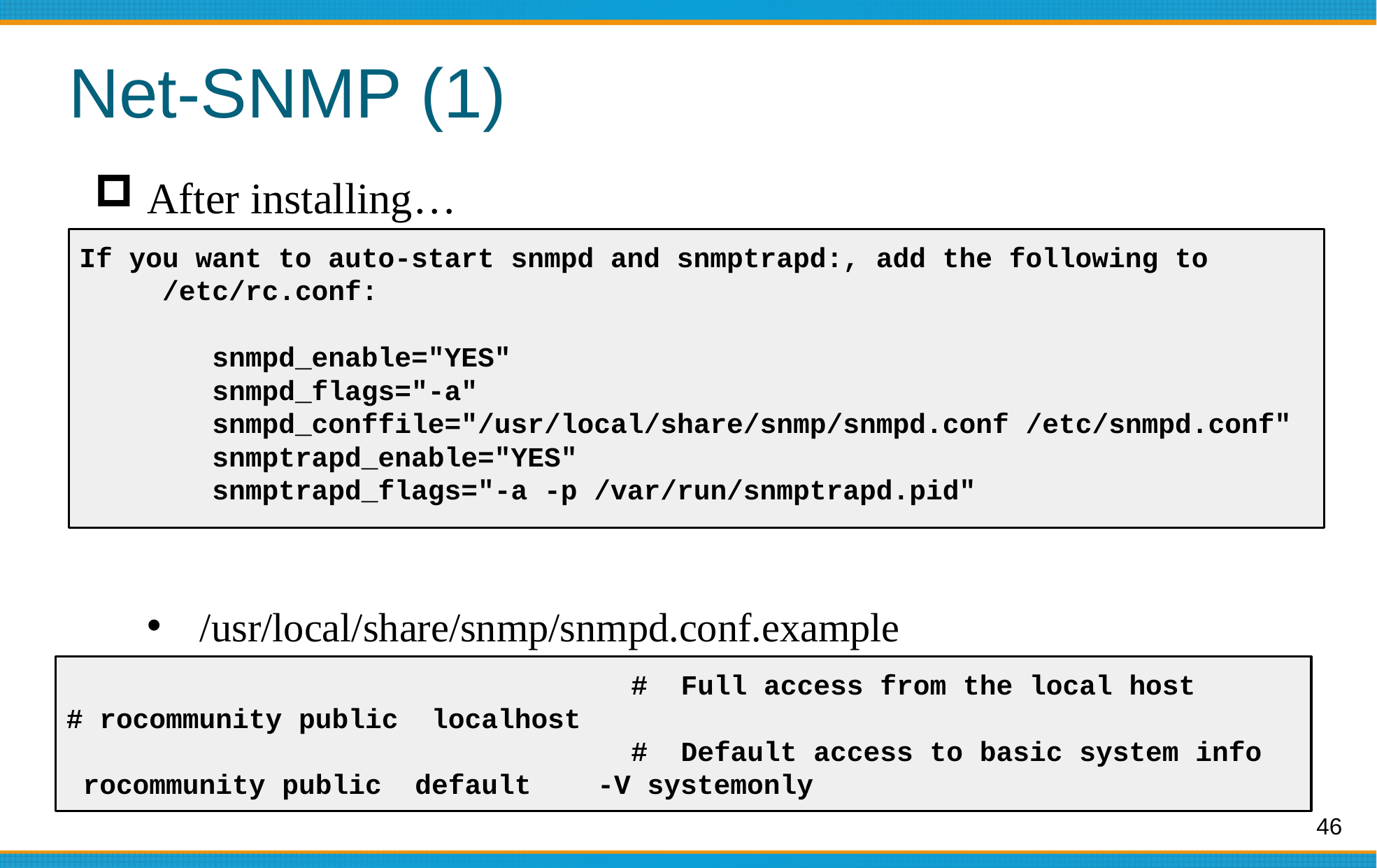

# Net-SNMP (1)
After installing…

/usr/local/share/snmp/snmpd.conf.example

If you want to auto-start snmpd and snmptrapd:, add the following to
     /etc/rc.conf:

        snmpd_enable="YES"
        snmpd_flags="-a"
        snmpd_conffile="/usr/local/share/snmp/snmpd.conf /etc/snmpd.conf"
        snmptrapd_enable="YES"
        snmptrapd_flags="-a -p /var/run/snmptrapd.pid"
                                  #  Full access from the local host
# rocommunity public  localhost
                                  #  Default access to basic system info
 rocommunity public  default    -V systemonly
46